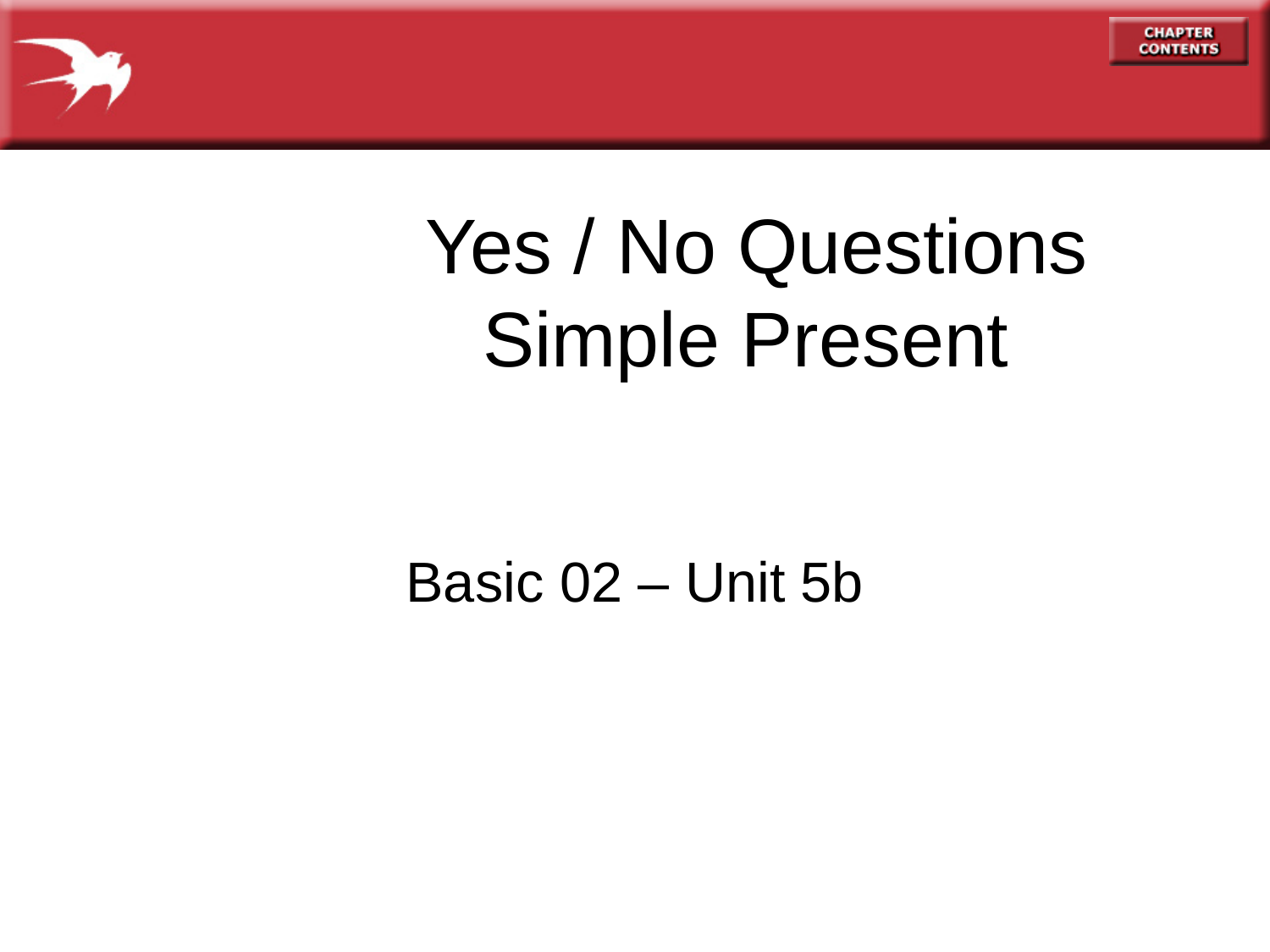

# Yes / No Questions Simple Present
Basic 02 – Unit 5b